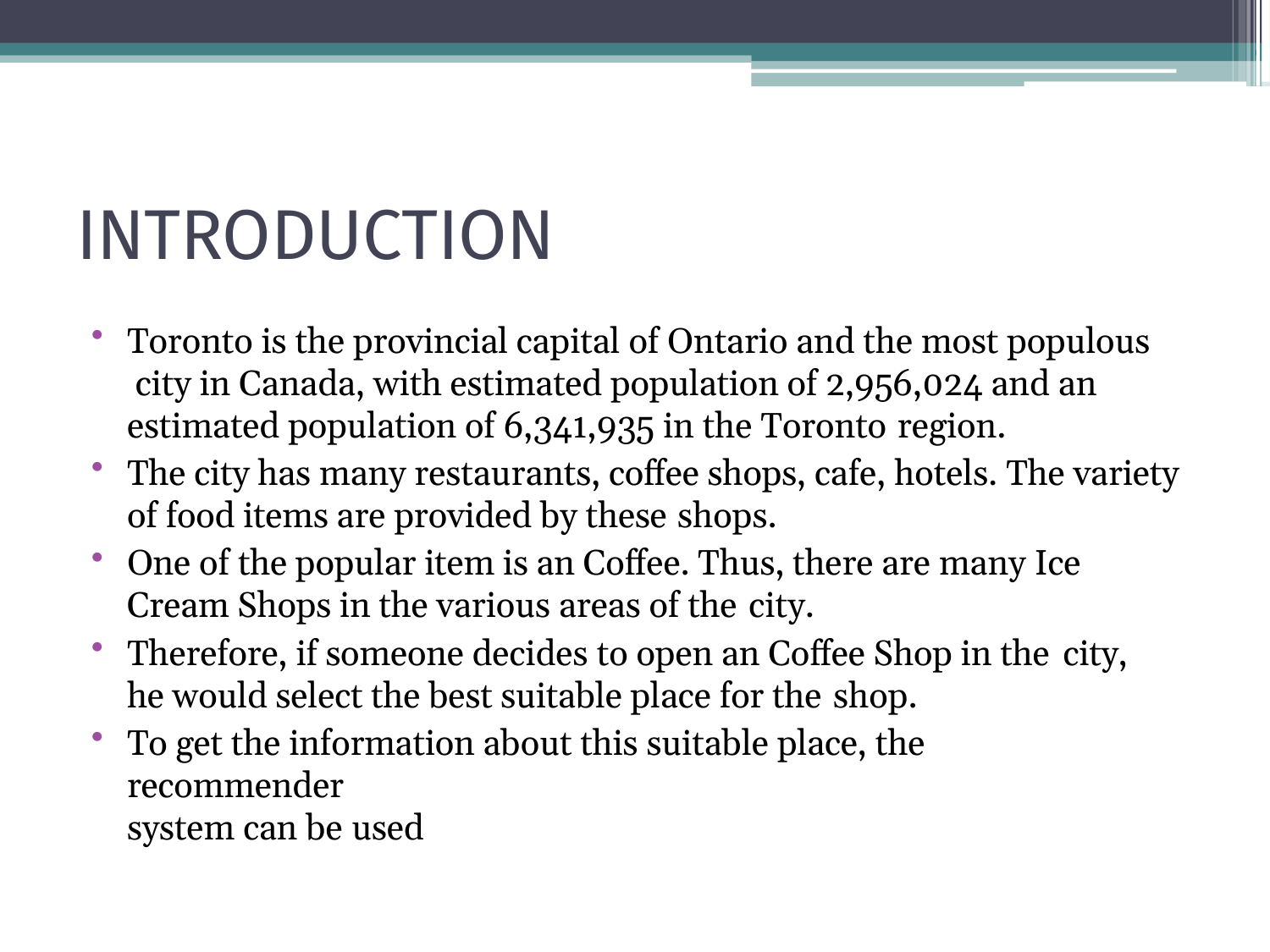

# INTRODUCTION
Toronto is the provincial capital of Ontario and the most populous  city in Canada, with estimated population of 2,956,024 and an  estimated population of 6,341,935 in the Toronto region.
The city has many restaurants, coffee shops, cafe, hotels. The variety  of food items are provided by these shops.
One of the popular item is an Coffee. Thus, there are many Ice  Cream Shops in the various areas of the city.
Therefore, if someone decides to open an Coffee Shop in the city,
he would select the best suitable place for the shop.
To get the information about this suitable place, the recommender
system can be used